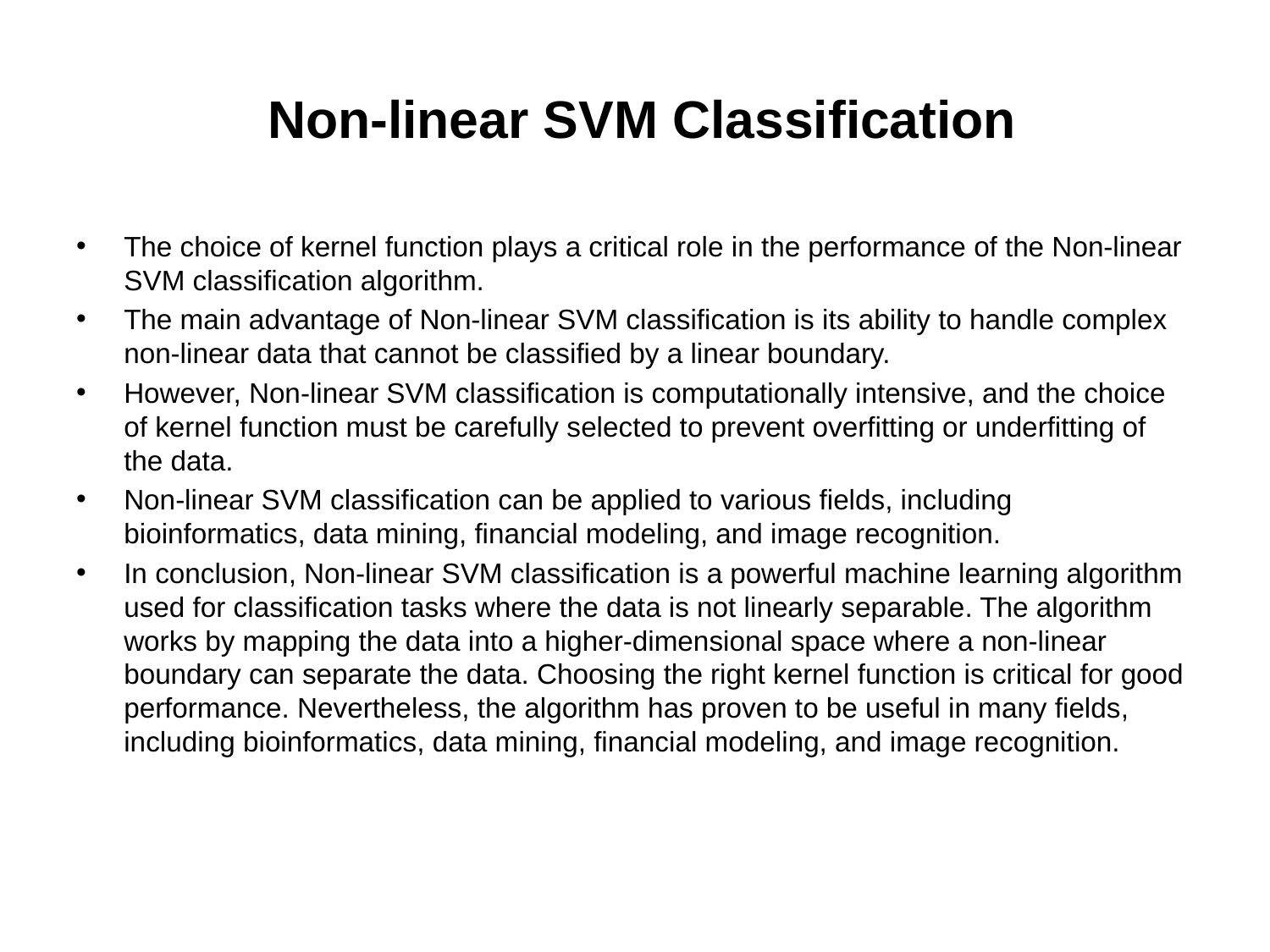

# Non-linear SVM Classification
The choice of kernel function plays a critical role in the performance of the Non-linear SVM classification algorithm.
The main advantage of Non-linear SVM classification is its ability to handle complex non-linear data that cannot be classified by a linear boundary.
However, Non-linear SVM classification is computationally intensive, and the choice of kernel function must be carefully selected to prevent overfitting or underfitting of the data.
Non-linear SVM classification can be applied to various fields, including bioinformatics, data mining, financial modeling, and image recognition.
In conclusion, Non-linear SVM classification is a powerful machine learning algorithm used for classification tasks where the data is not linearly separable. The algorithm works by mapping the data into a higher-dimensional space where a non-linear boundary can separate the data. Choosing the right kernel function is critical for good performance. Nevertheless, the algorithm has proven to be useful in many fields, including bioinformatics, data mining, financial modeling, and image recognition.